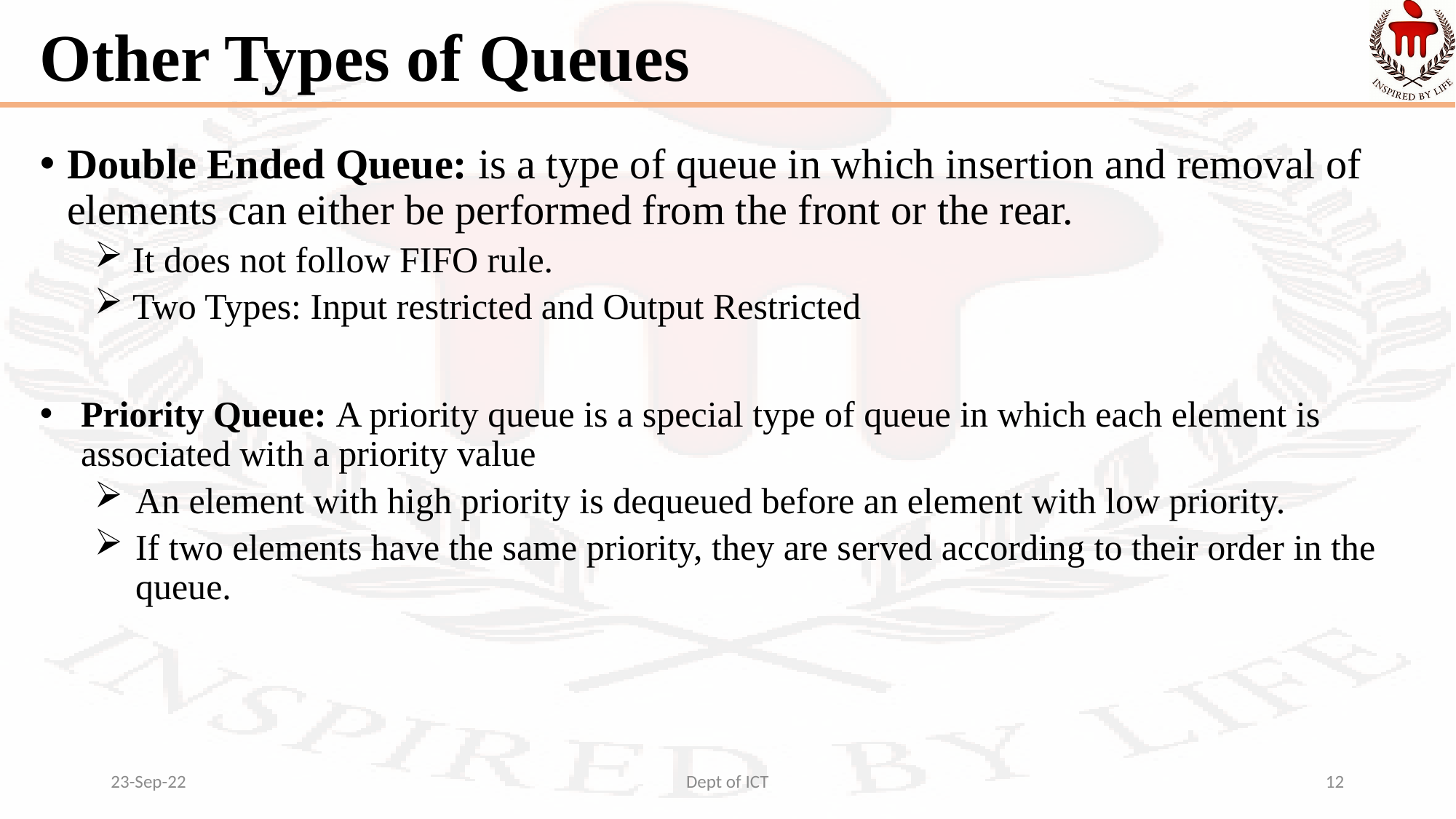

# Other Types of Queues
Double Ended Queue: is a type of queue in which insertion and removal of elements can either be performed from the front or the rear.
 It does not follow FIFO rule.
 Two Types: Input restricted and Output Restricted

Priority Queue: A priority queue is a special type of queue in which each element is associated with a priority value
An element with high priority is dequeued before an element with low priority.
If two elements have the same priority, they are served according to their order in the queue.
23-Sep-22
Dept of ICT
12